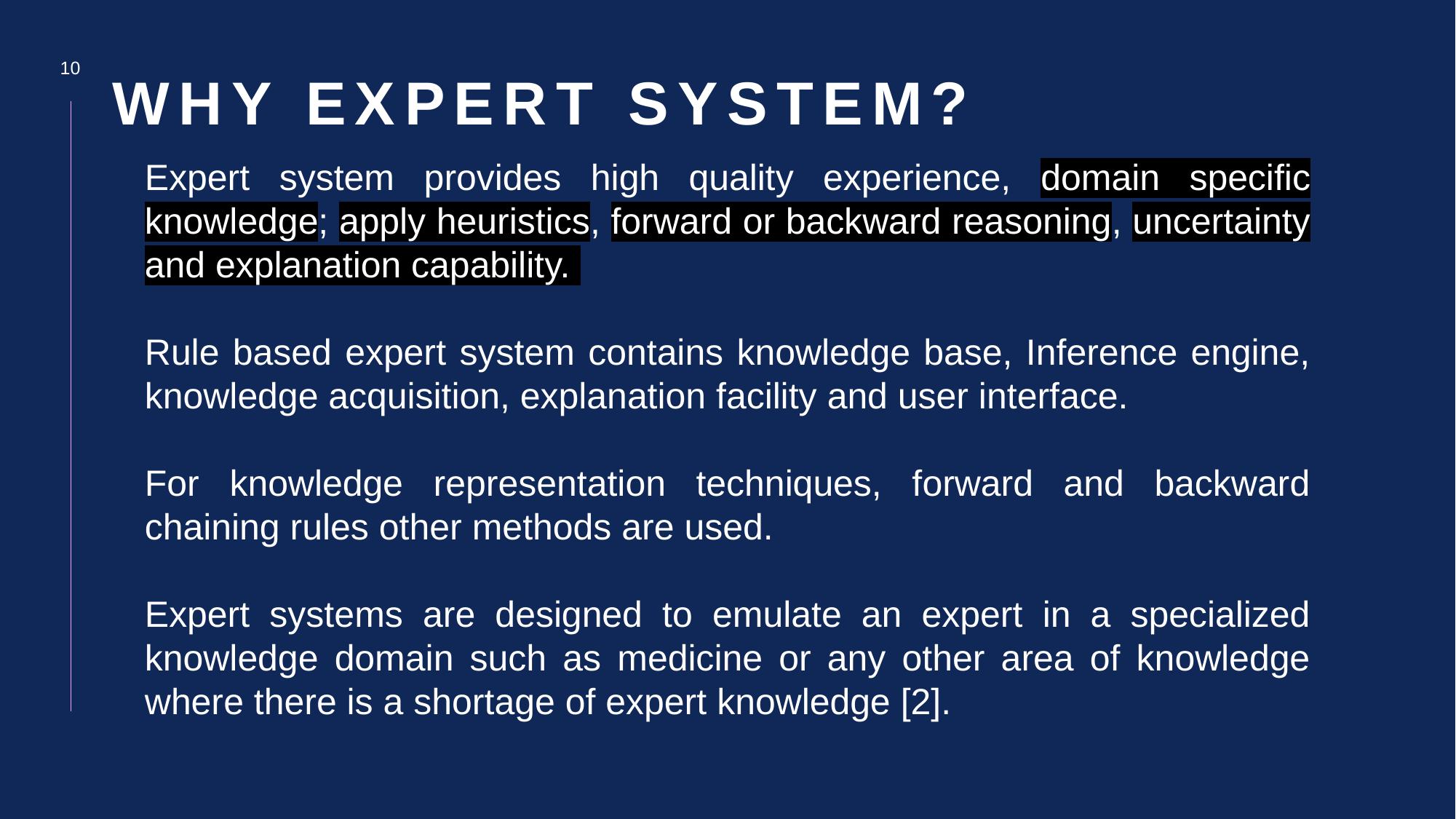

# Why expert system?
10
Expert system provides high quality experience, domain specific knowledge; apply heuristics, forward or backward reasoning, uncertainty and explanation capability.

Rule based expert system contains knowledge base, Inference engine, knowledge acquisition, explanation facility and user interface.

For knowledge representation techniques, forward and backward chaining rules other methods are used.

Expert systems are designed to emulate an expert in a specialized knowledge domain such as medicine or any other area of knowledge where there is a shortage of expert knowledge [2].